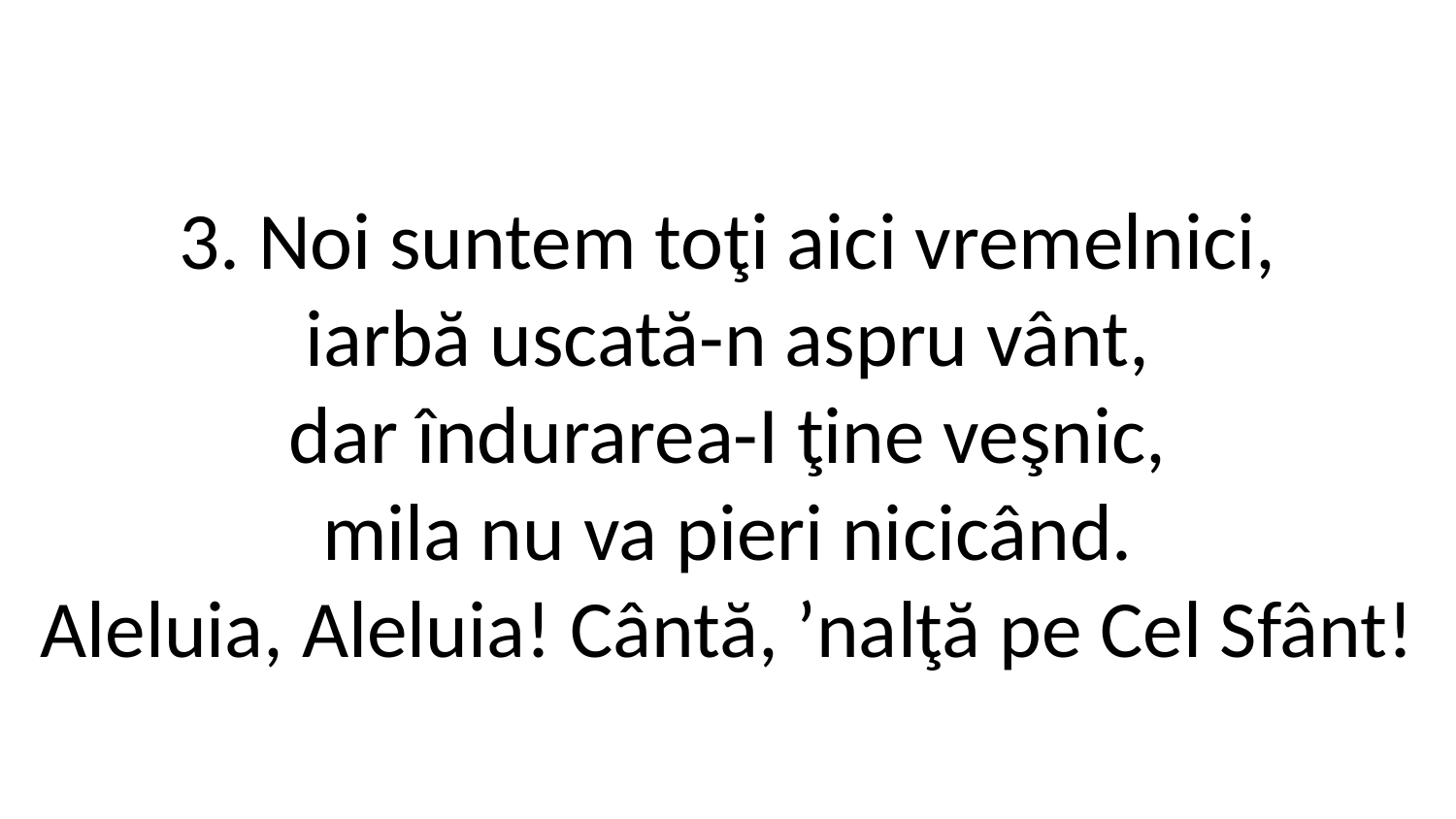

3. Noi suntem toţi aici vremelnici,
iarbă uscată-n aspru vânt,
dar îndurarea-I ţine veşnic,
mila nu va pieri nicicând.
Aleluia, Aleluia! Cântă, ʼnalţă pe Cel Sfânt!